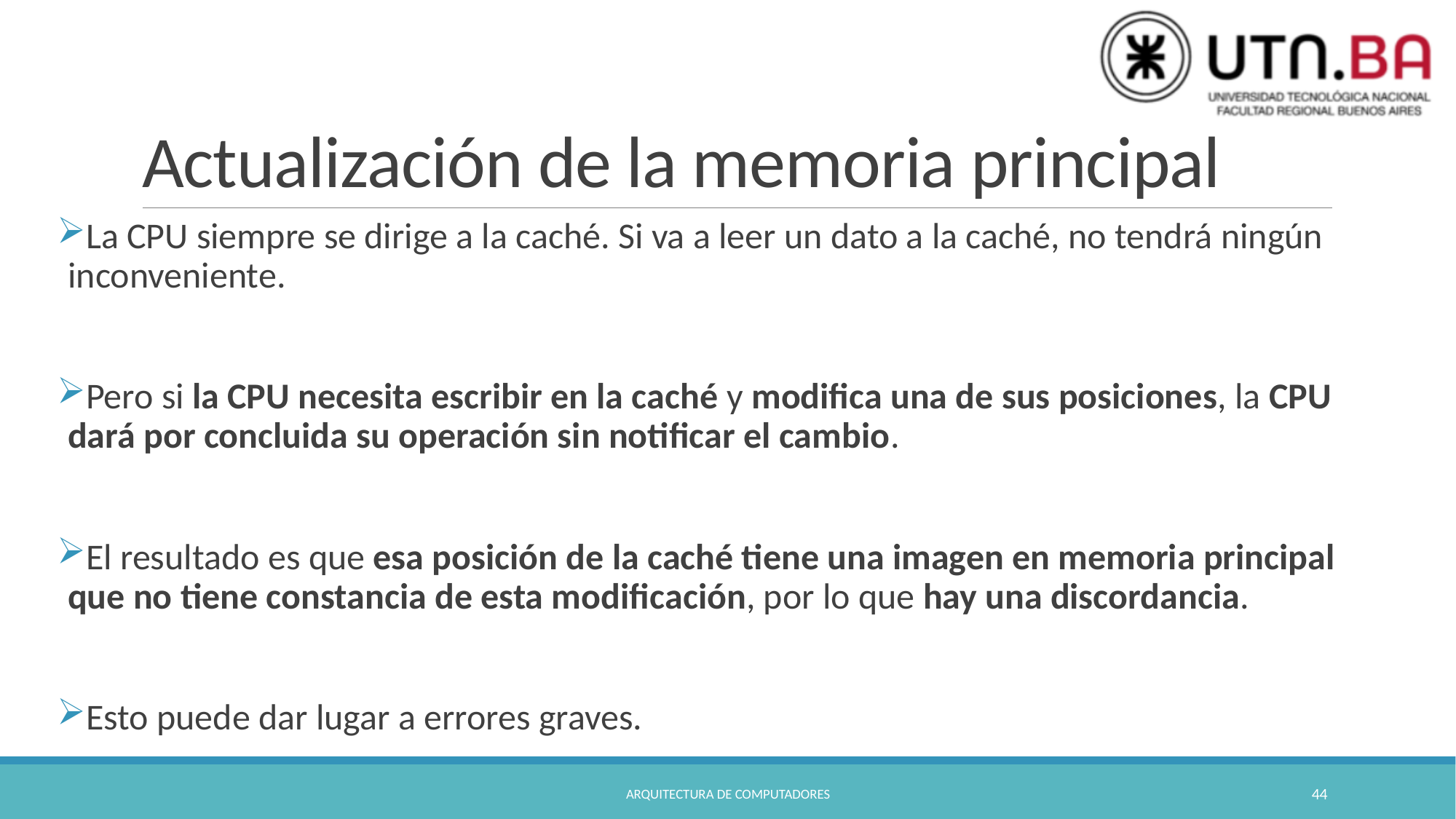

# Actualización de la memoria principal
La CPU siempre se dirige a la caché. Si va a leer un dato a la caché, no tendrá ningún incon­veniente.

Pero si la CPU necesita escribir en la caché y modifica una de sus posiciones, la CPU dará por concluida su operación sin notificar el cambio.

El resultado es que esa posición de la caché tiene una imagen en memoria principal que no tiene constancia de esta modifica­ción, por lo que hay una discordancia.

Esto puede dar lugar a errores graves.

Arquitectura de Computadores
44